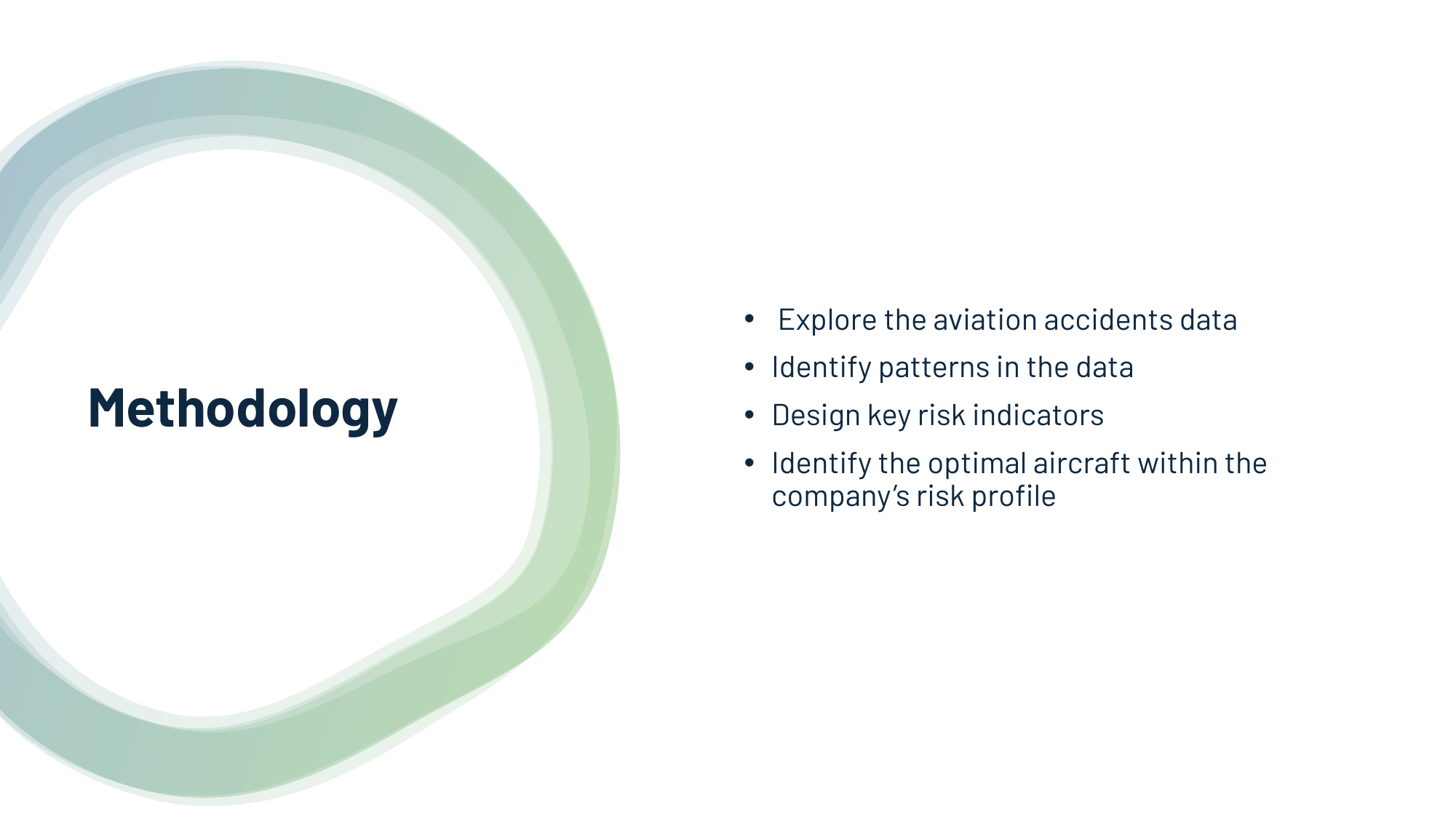

Explore the aviation accidents data
Identify patterns in the data
Design key risk indicators
Identify the optimal aircraft within the company’s risk profile
# Methodology